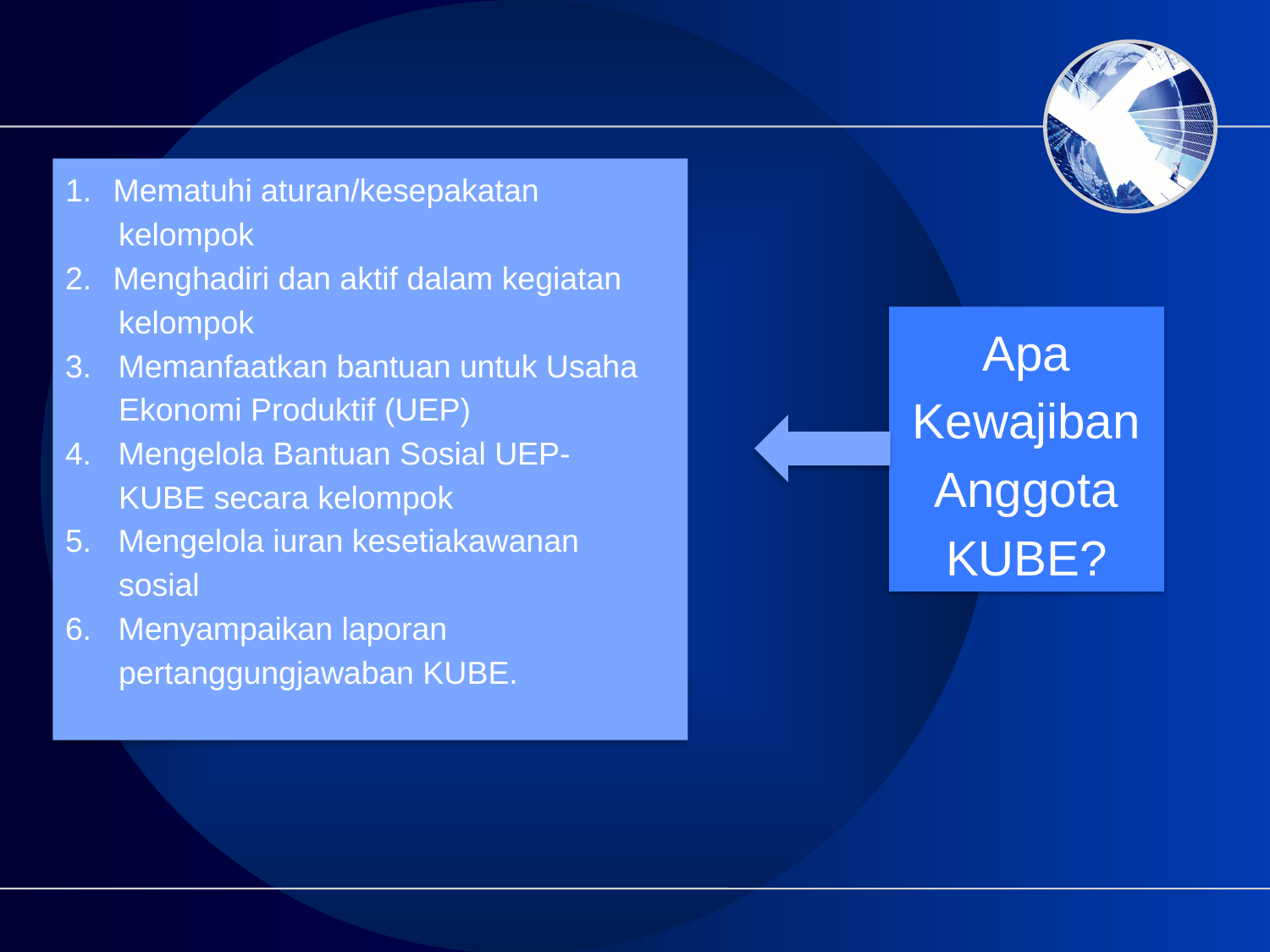

Mematuhi aturan/kesepakatan
      kelompok
Menghadiri dan aktif dalam kegiatan
      kelompok
3.   Memanfaatkan bantuan untuk Usaha
      Ekonomi Produktif (UEP)
4.   Mengelola Bantuan Sosial UEP-
      KUBE secara kelompok
5.   Mengelola iuran kesetiakawanan
      sosial
6.   Menyampaikan laporan
      pertanggungjawaban KUBE.

Apa Kewajiban Anggota KUBE?